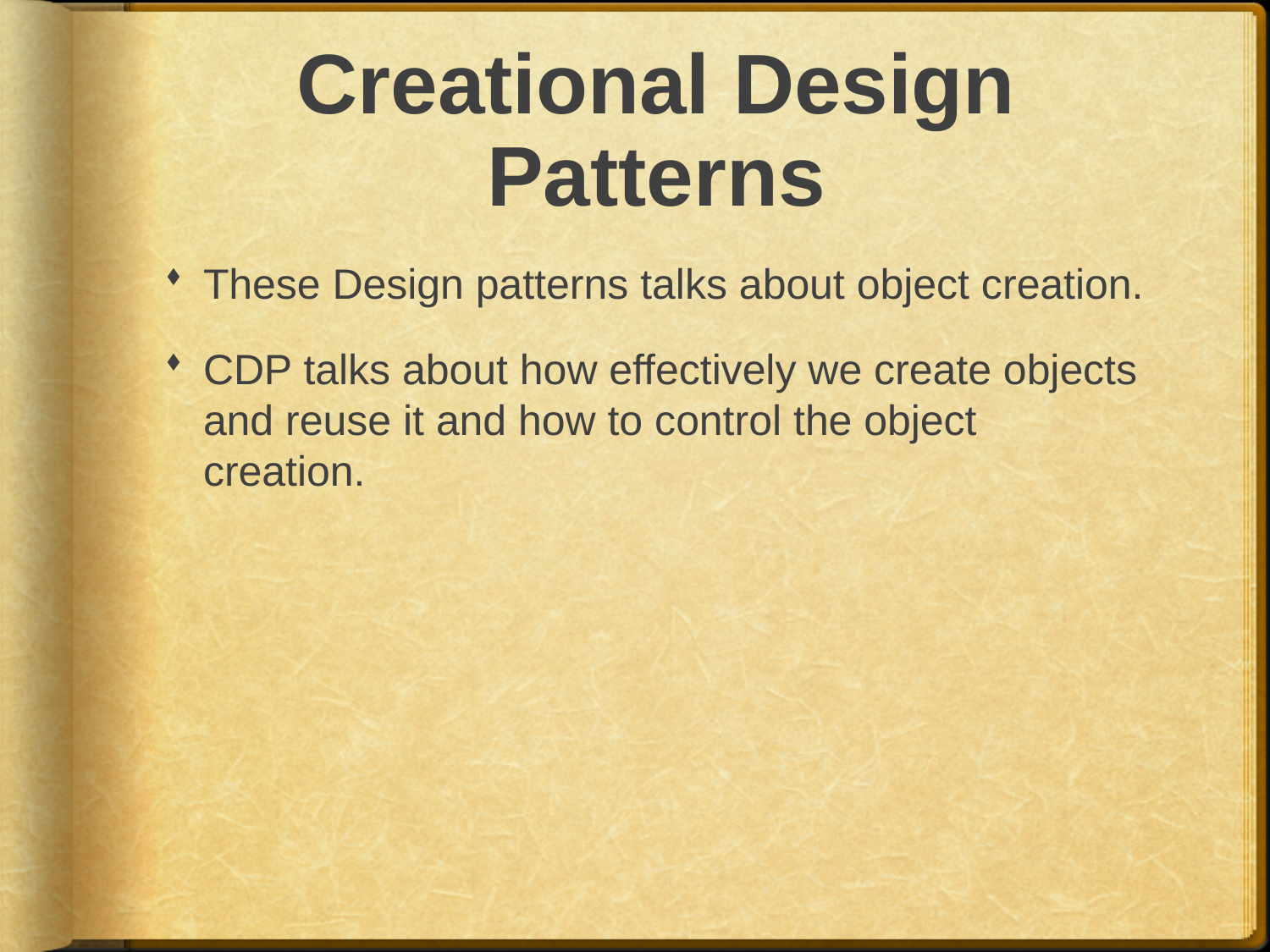

# Creational Design Patterns
These Design patterns talks about object creation.
CDP talks about how effectively we create objects and reuse it and how to control the object creation.